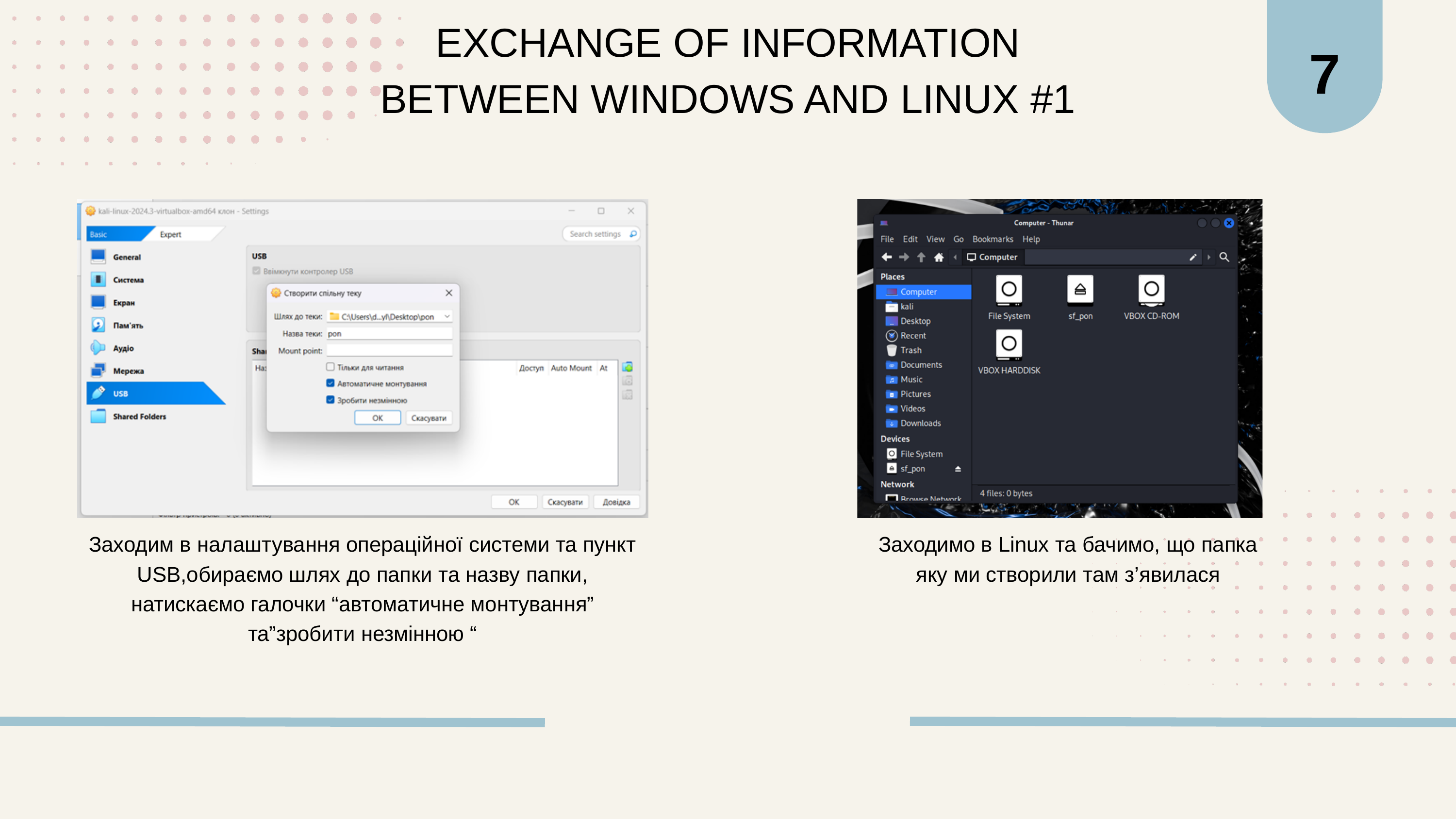

7

EXCHANGE OF INFORMATION BETWEEN WINDOWS AND LINUX #1

Заходим в налаштування операційної системи та пункт USB,обираємо шлях до папки та назву папки, натискаємо галочки “автоматичне монтування” та”зробити незмінною “
Заходимо в Linux та бачимо, що папка яку ми створили там з’явилася